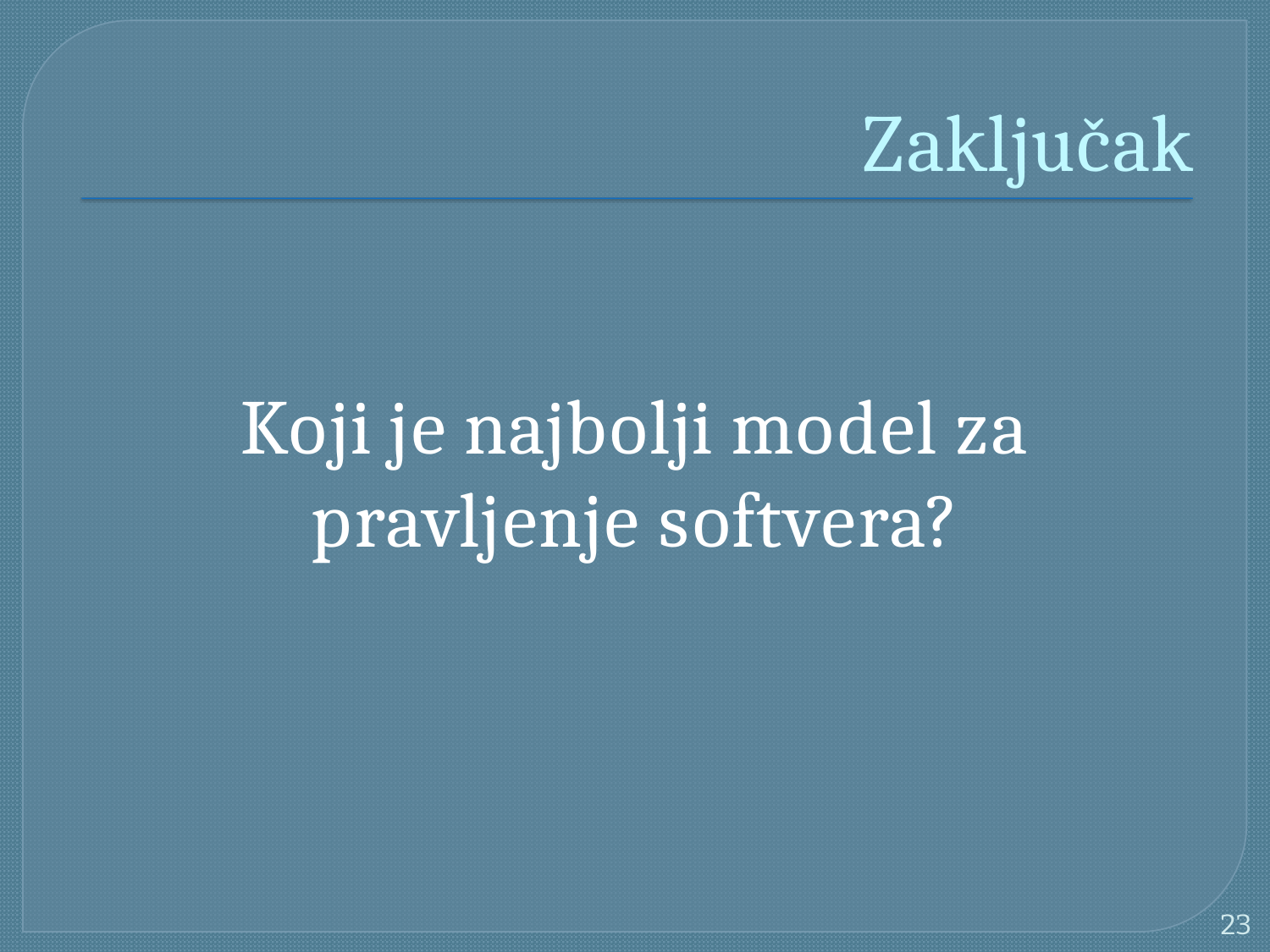

# Zaključak
Koji je najbolji model za pravljenje softvera?
23